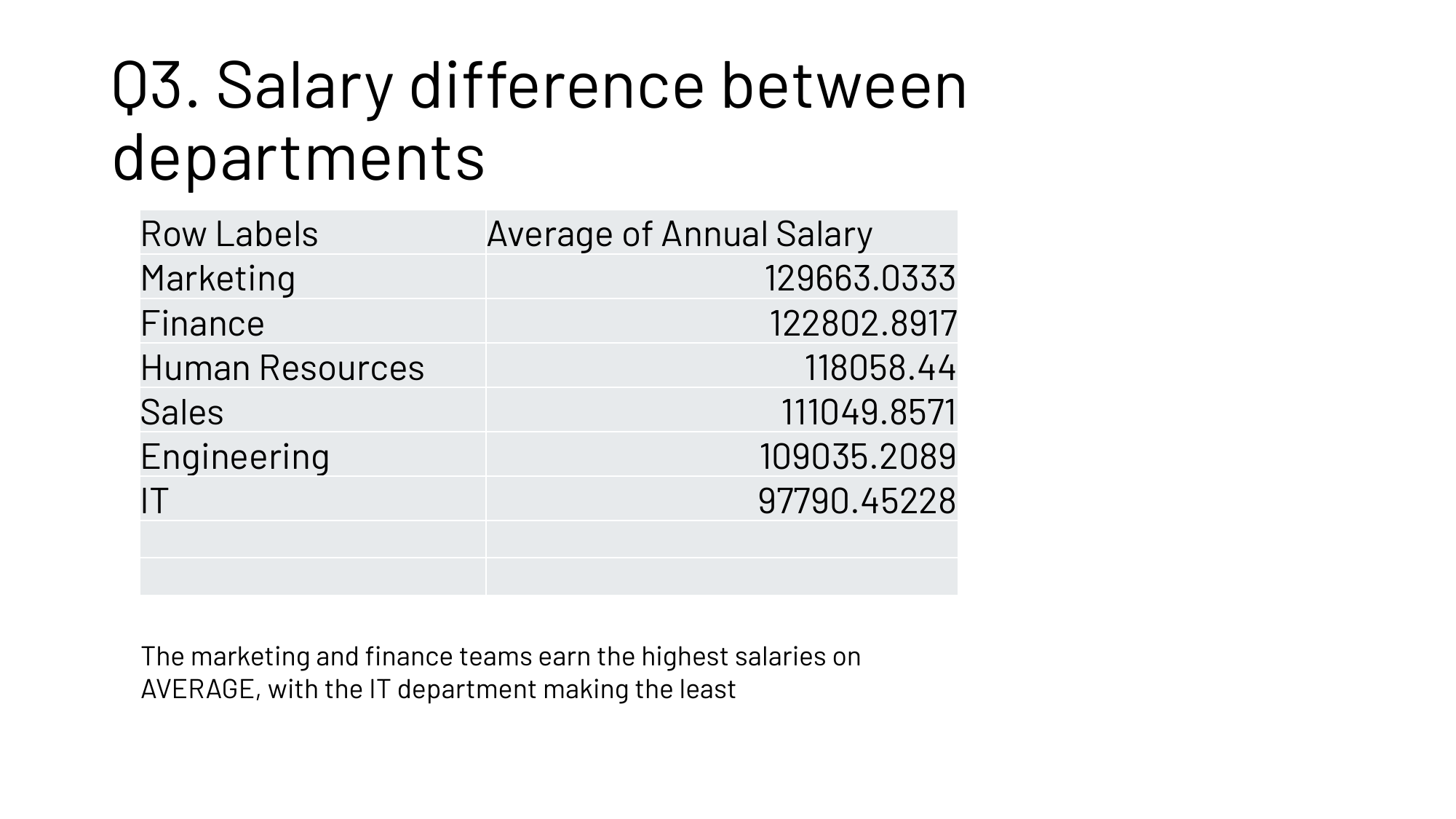

# Q3. Salary difference between departments
| Row Labels | Average of Annual Salary |
| --- | --- |
| Marketing | 129663.0333 |
| Finance | 122802.8917 |
| Human Resources | 118058.44 |
| Sales | 111049.8571 |
| Engineering | 109035.2089 |
| IT | 97790.45228 |
|  |  |
|  |  |
The marketing and finance teams earn the highest salaries on AVERAGE, with the IT department making the least